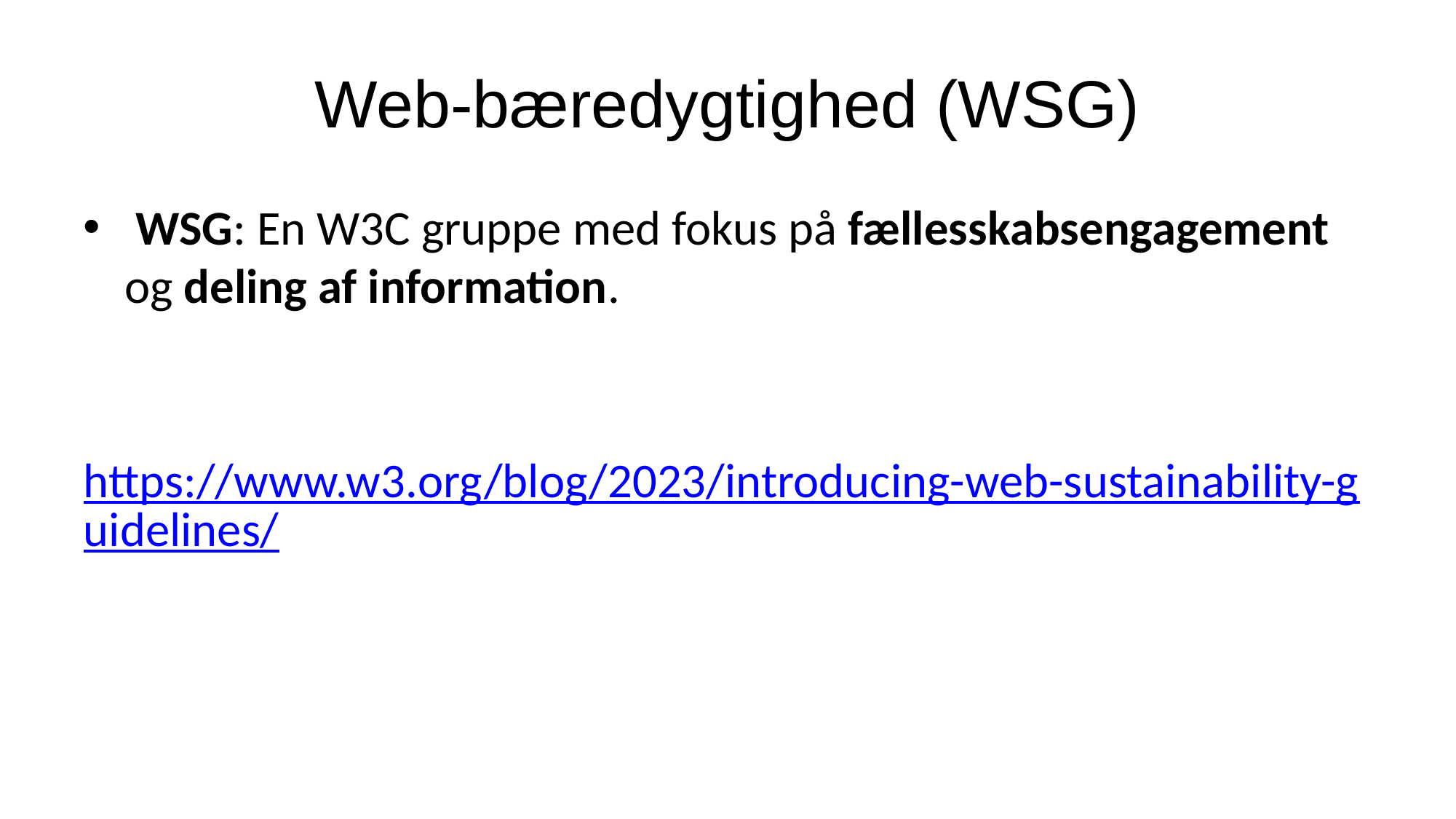

# Web-bæredygtighed (WSG)
 WSG: En W3C gruppe med fokus på fællesskabsengagement og deling af information.

 https://www.w3.org/blog/2023/introducing-web-sustainability-guidelines/